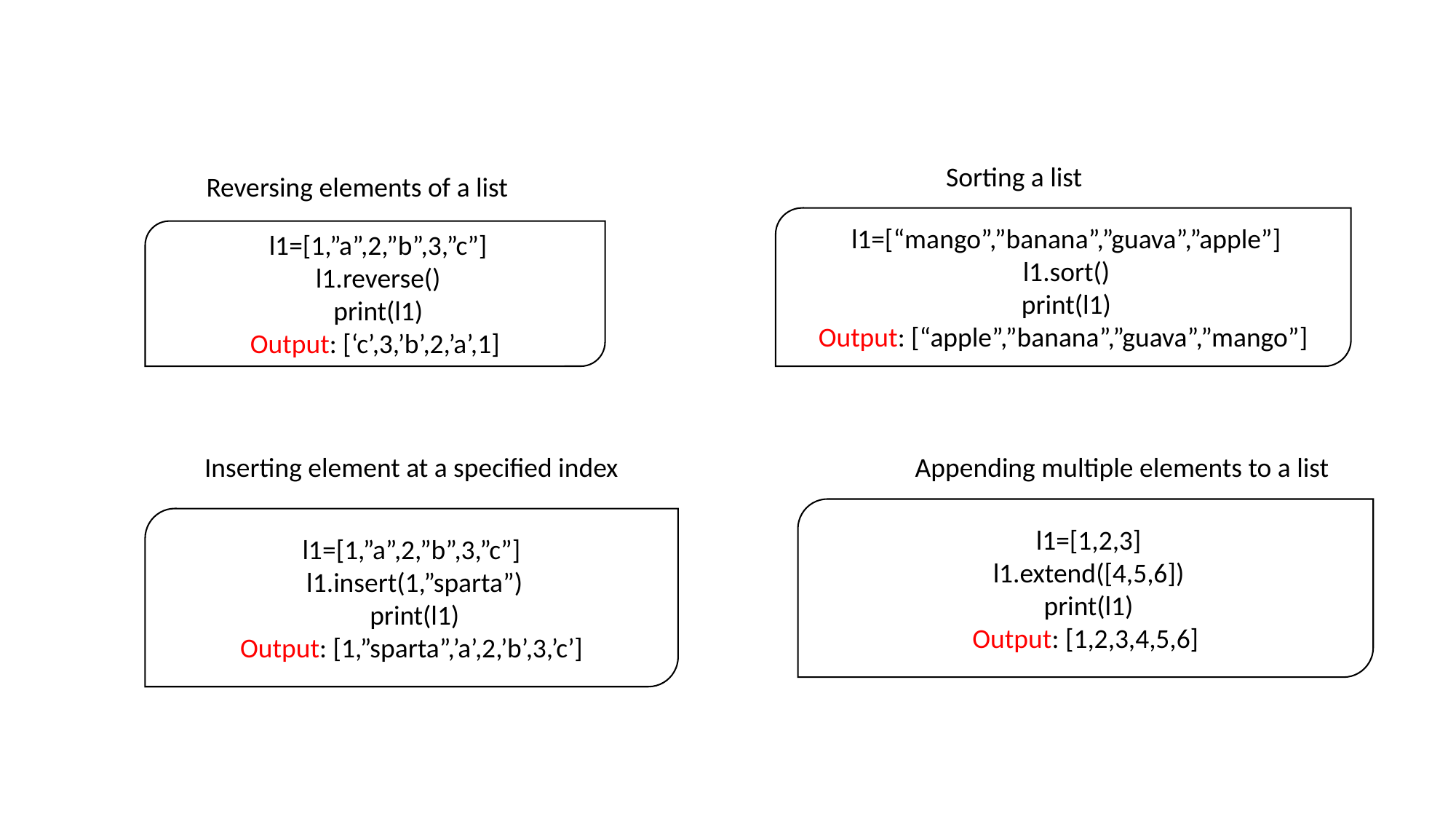

Sorting a list
Reversing elements of a list
 l1=[“mango”,”banana”,”guava”,”apple”]
 l1.sort()
 print(l1)
Output: [“apple”,”banana”,”guava”,”mango”]
 l1=[1,”a”,2,”b”,3,”c”]
 l1.reverse()
 print(l1)
Output: [‘c’,3,’b’,2,’a’,1]
Inserting element at a specified index
Appending multiple elements to a list
 l1=[1,2,3]
 l1.extend([4,5,6])
 print(l1)
Output: [1,2,3,4,5,6]
l1=[1,”a”,2,”b”,3,”c”]
 l1.insert(1,”sparta”)
 print(l1)
Output: [1,”sparta”,’a’,2,’b’,3,’c’]